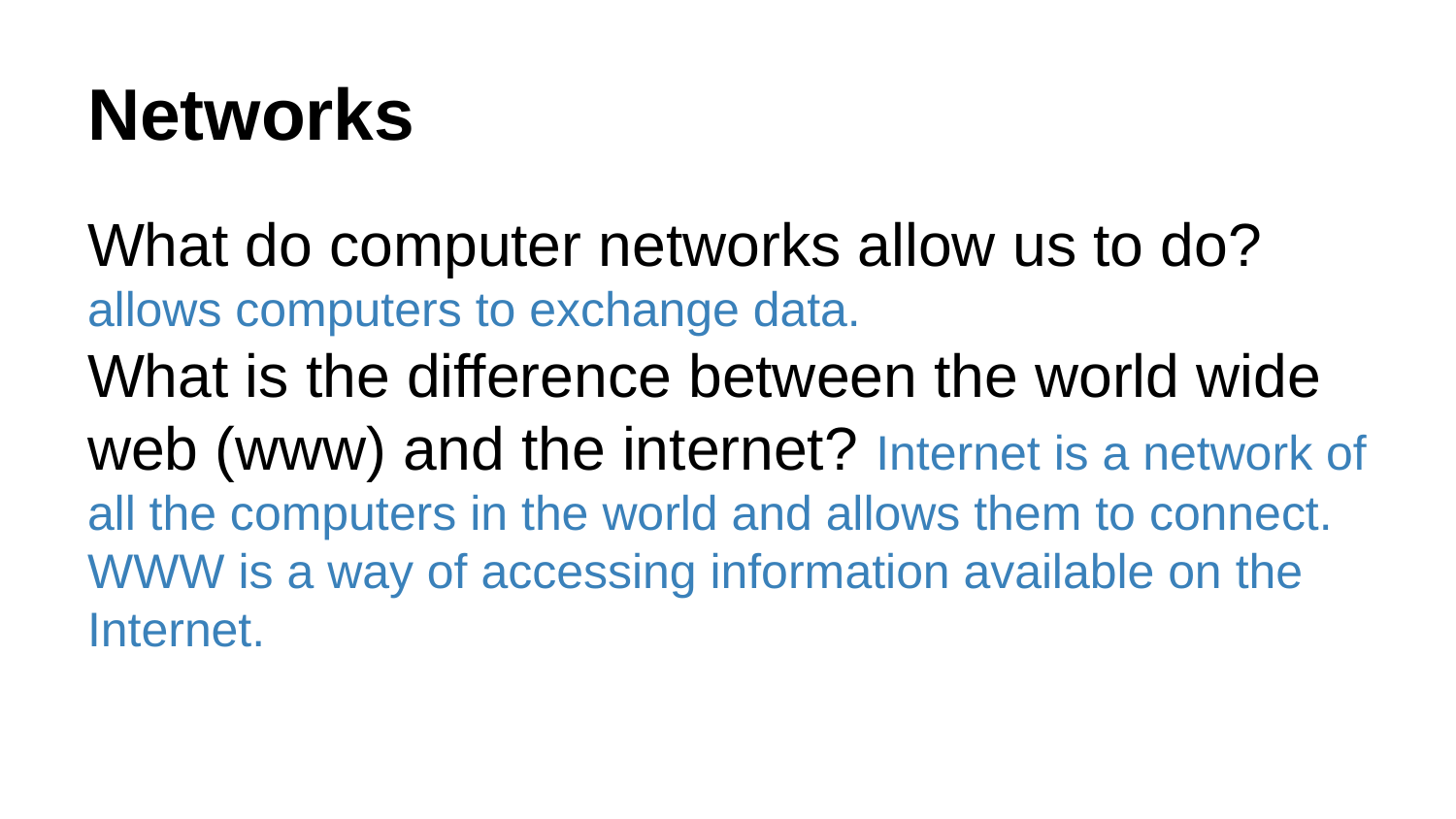

# Networks
What do computer networks allow us to do?
allows computers to exchange data.
What is the difference between the world wide web (www) and the internet? Internet is a network of all the computers in the world and allows them to connect. WWW is a way of accessing information available on the Internet.